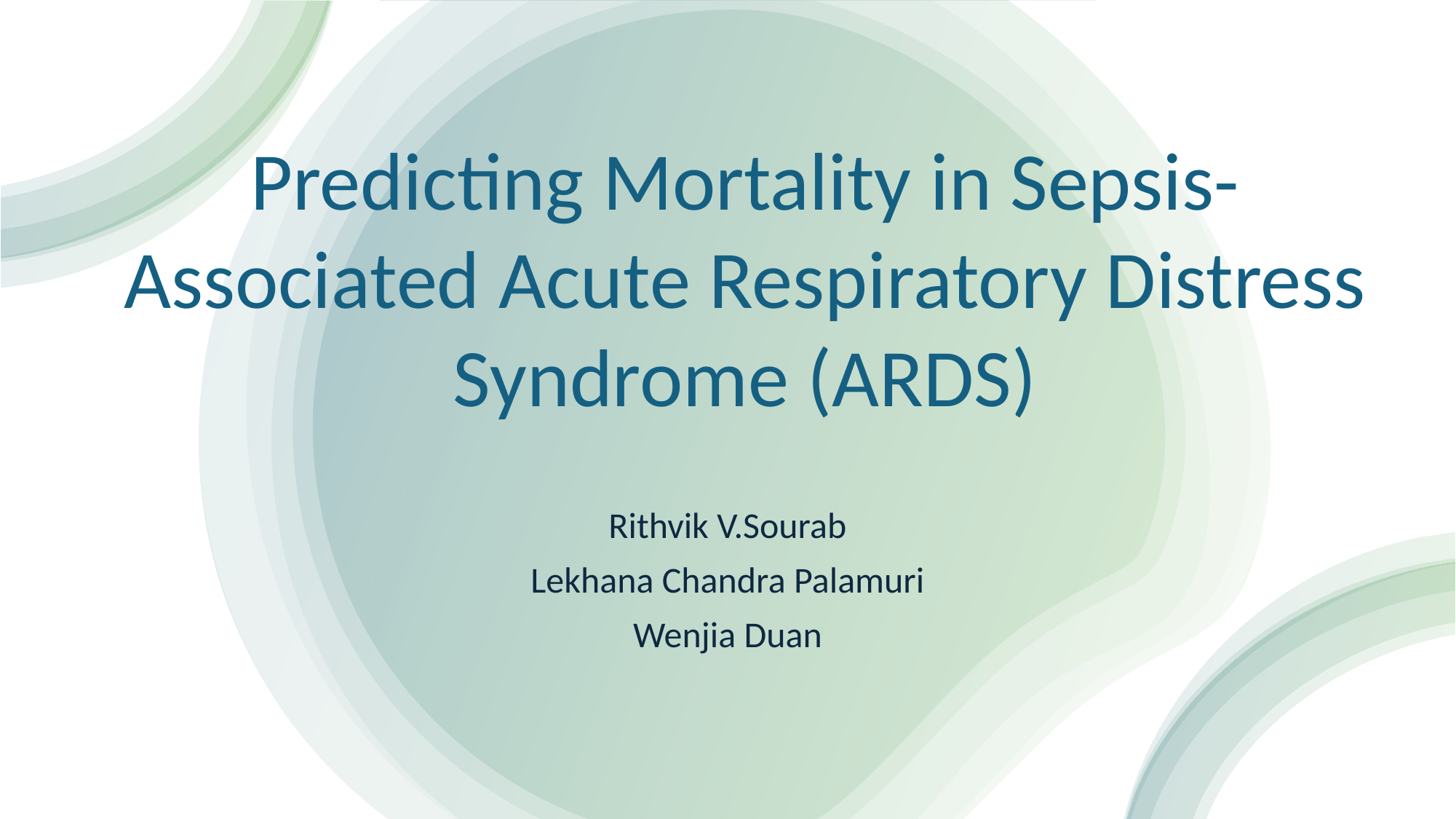

Predicting Mortality in Sepsis-Associated Acute Respiratory Distress Syndrome (ARDS)
#
Rithvik V.Sourab
Lekhana Chandra Palamuri
Wenjia Duan